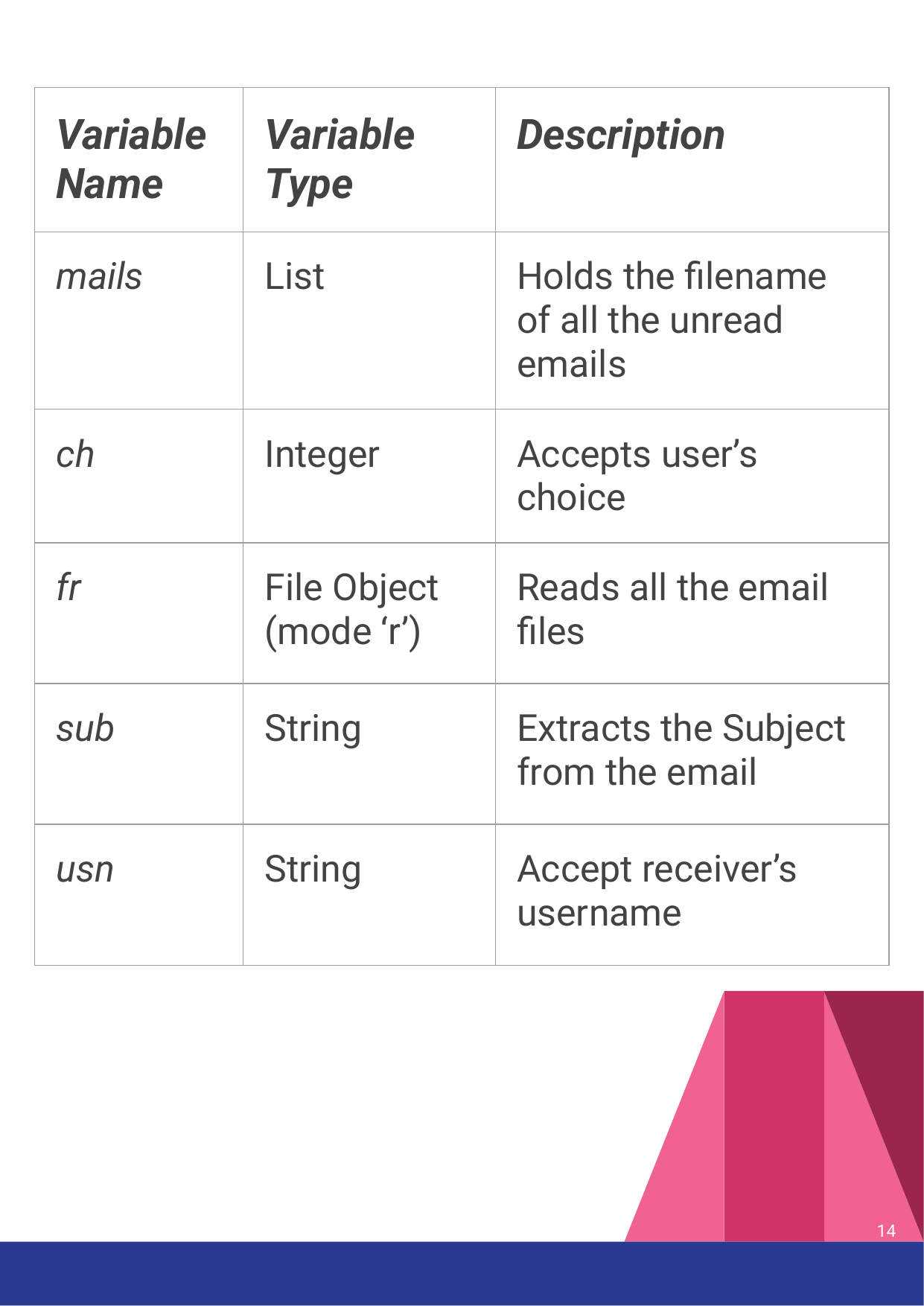

| Variable Name | Variable Type | Description |
| --- | --- | --- |
| mails | List | Holds the filename of all the unread emails |
| ch | Integer | Accepts user’s choice |
| fr | File Object (mode ‘r’) | Reads all the email files |
| sub | String | Extracts the Subject from the email |
| usn | String | Accept receiver’s username |
14